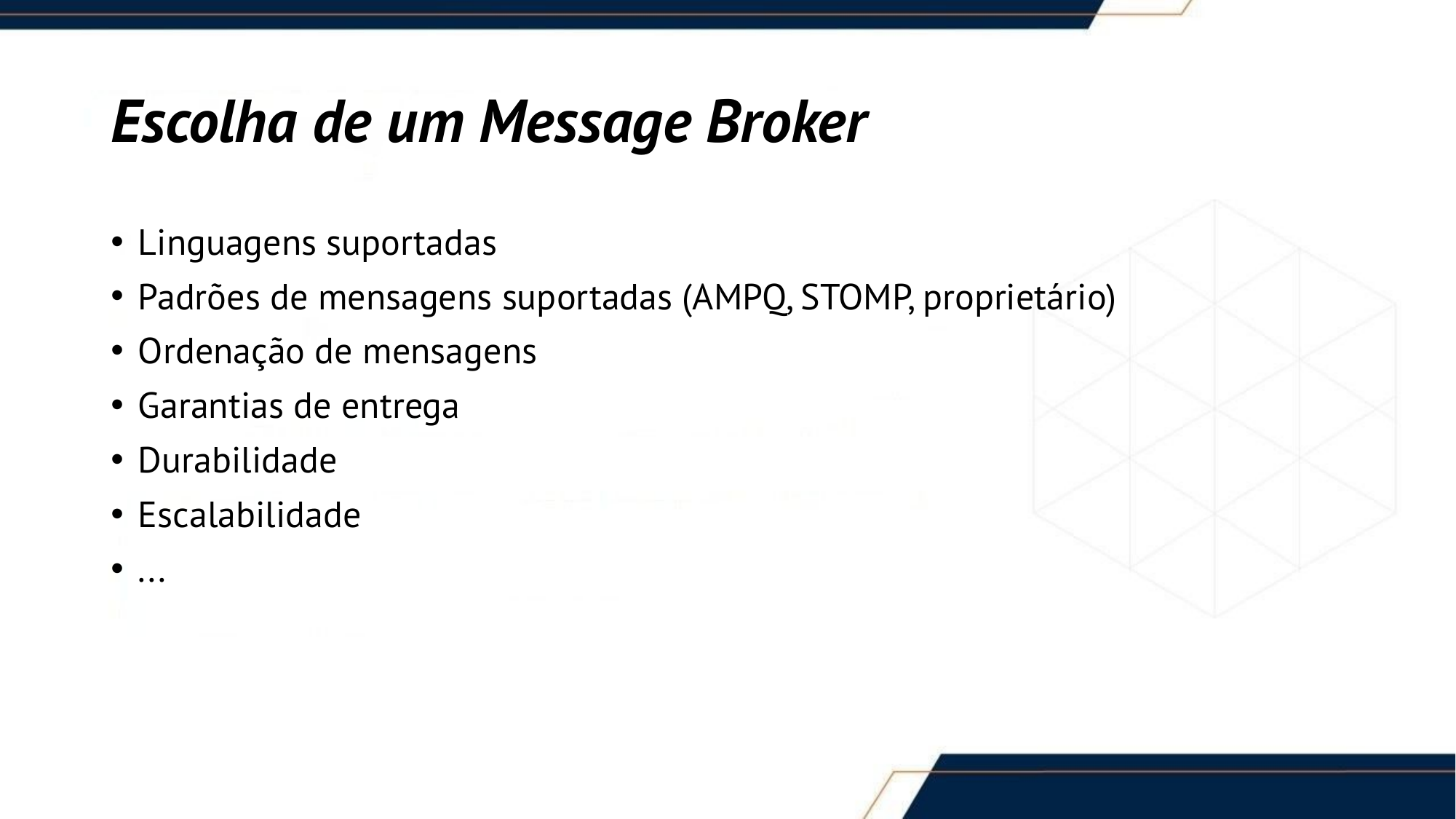

# Escolha de um Message Broker
Linguagens suportadas
Padrões de mensagens suportadas (AMPQ, STOMP, proprietário)
Ordenação de mensagens
Garantias de entrega
Durabilidade
Escalabilidade
...